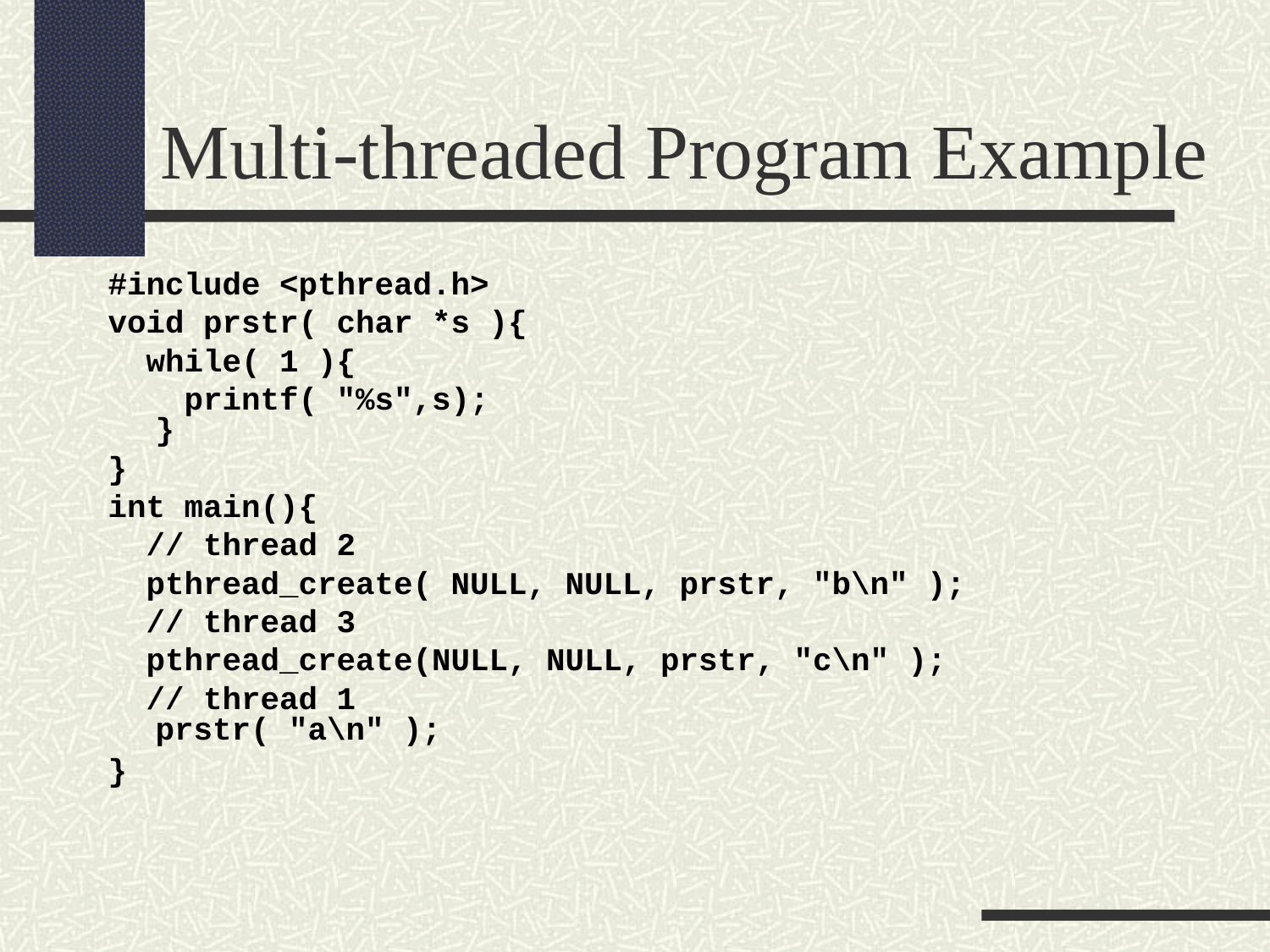

Multi-threaded Program Example
#include <pthread.h>
void prstr( char *s ){
  while( 1 ){
    printf( "%s",s);
}
}
int main(){
  // thread 2
  pthread_create( NULL, NULL, prstr, "b\n" );
  // thread 3
  pthread_create(NULL, NULL, prstr, "c\n" );
  // thread 1
prstr( "a\n" );
}